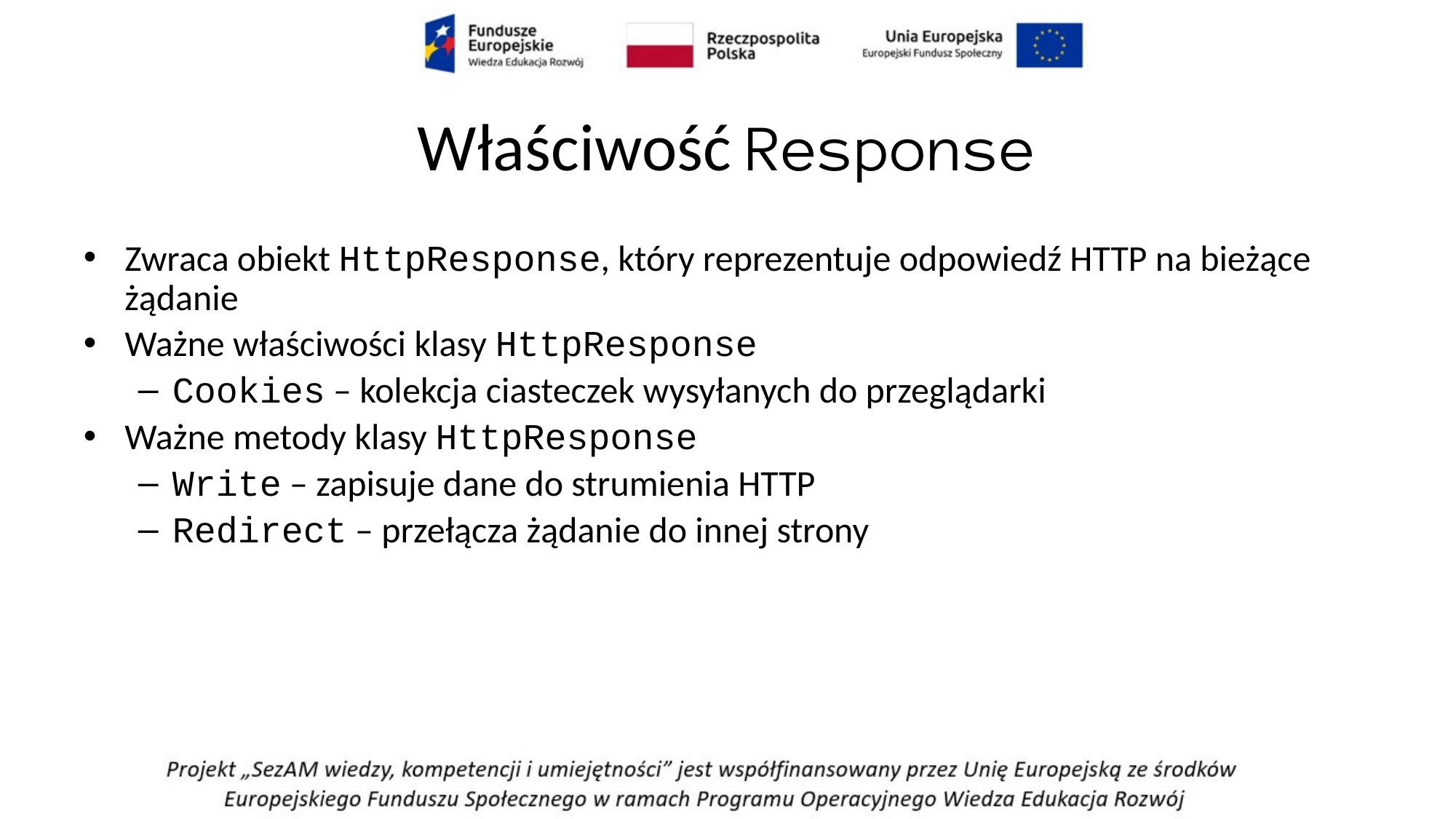

# Właściwość Response
Zwraca obiekt HttpResponse, który reprezentuje odpowiedź HTTP na bieżące żądanie
Ważne właściwości klasy HttpResponse
Cookies – kolekcja ciasteczek wysyłanych do przeglądarki
Ważne metody klasy HttpResponse
Write – zapisuje dane do strumienia HTTP
Redirect – przełącza żądanie do innej strony